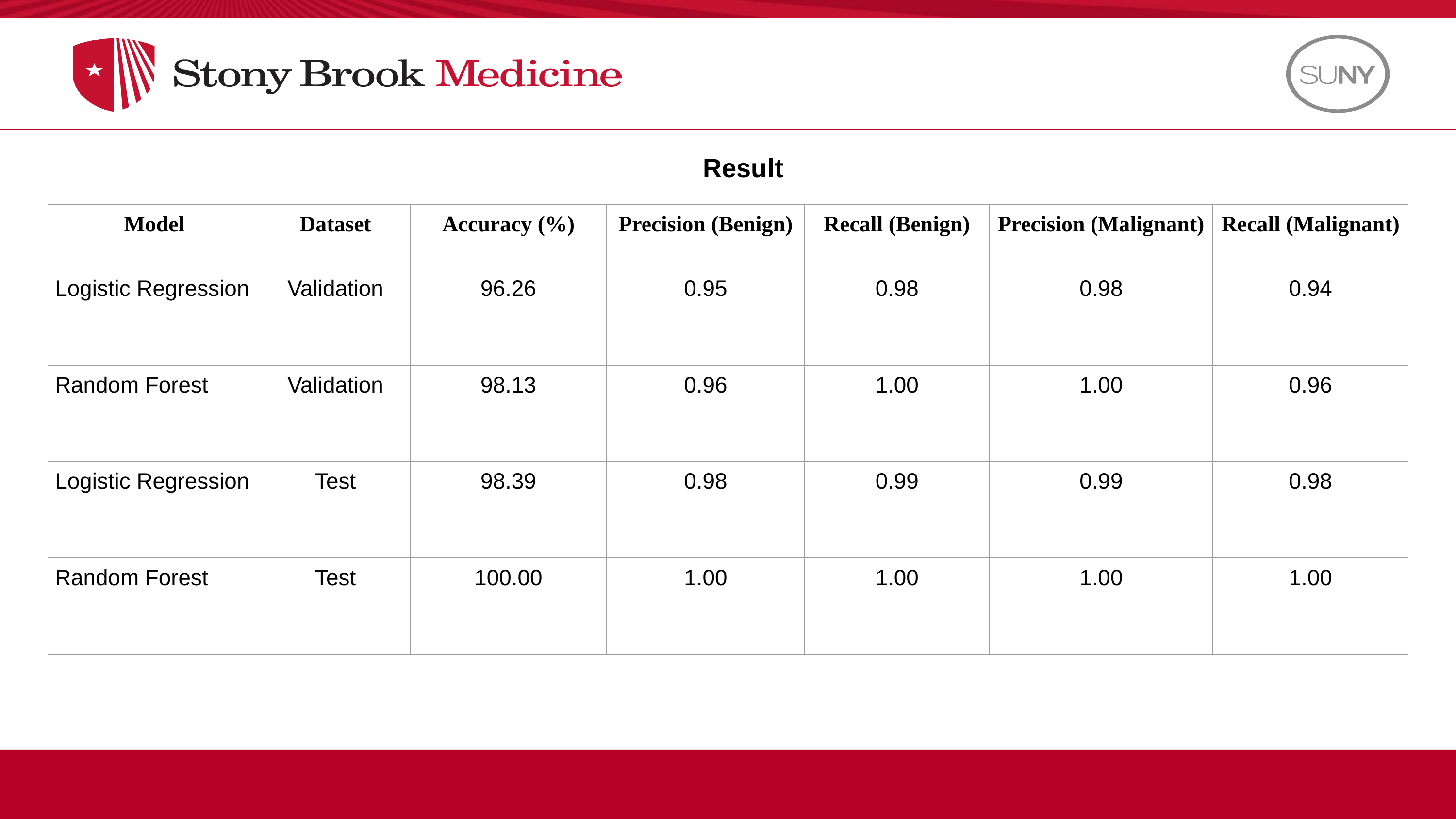

Result
| Model | Dataset | Accuracy (%) | Precision (Benign) | Recall (Benign) | Precision (Malignant) | Recall (Malignant) |
| --- | --- | --- | --- | --- | --- | --- |
| Logistic Regression | Validation | 96.26 | 0.95 | 0.98 | 0.98 | 0.94 |
| Random Forest | Validation | 98.13 | 0.96 | 1.00 | 1.00 | 0.96 |
| Logistic Regression | Test | 98.39 | 0.98 | 0.99 | 0.99 | 0.98 |
| Random Forest | Test | 100.00 | 1.00 | 1.00 | 1.00 | 1.00 |